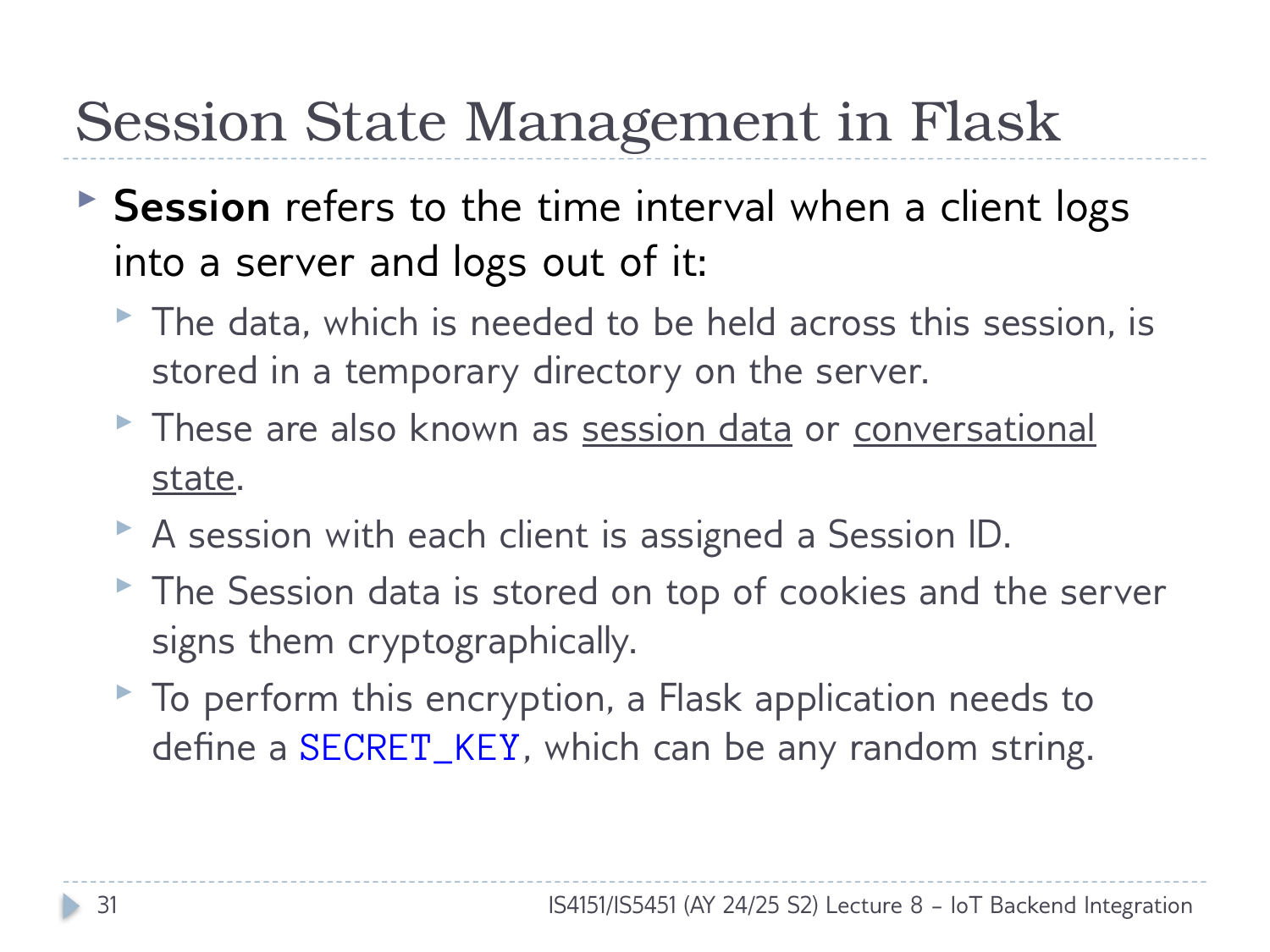

# Session State Management in Flask
Session refers to the time interval when a client logs into a server and logs out of it:
The data, which is needed to be held across this session, is stored in a temporary directory on the server.
These are also known as session data or conversational state.
A session with each client is assigned a Session ID.
The Session data is stored on top of cookies and the server signs them cryptographically.
To perform this encryption, a Flask application needs to define a SECRET_KEY, which can be any random string.
31
IS4151/IS5451 (AY 24/25 S2) Lecture 8 – IoT Backend Integration